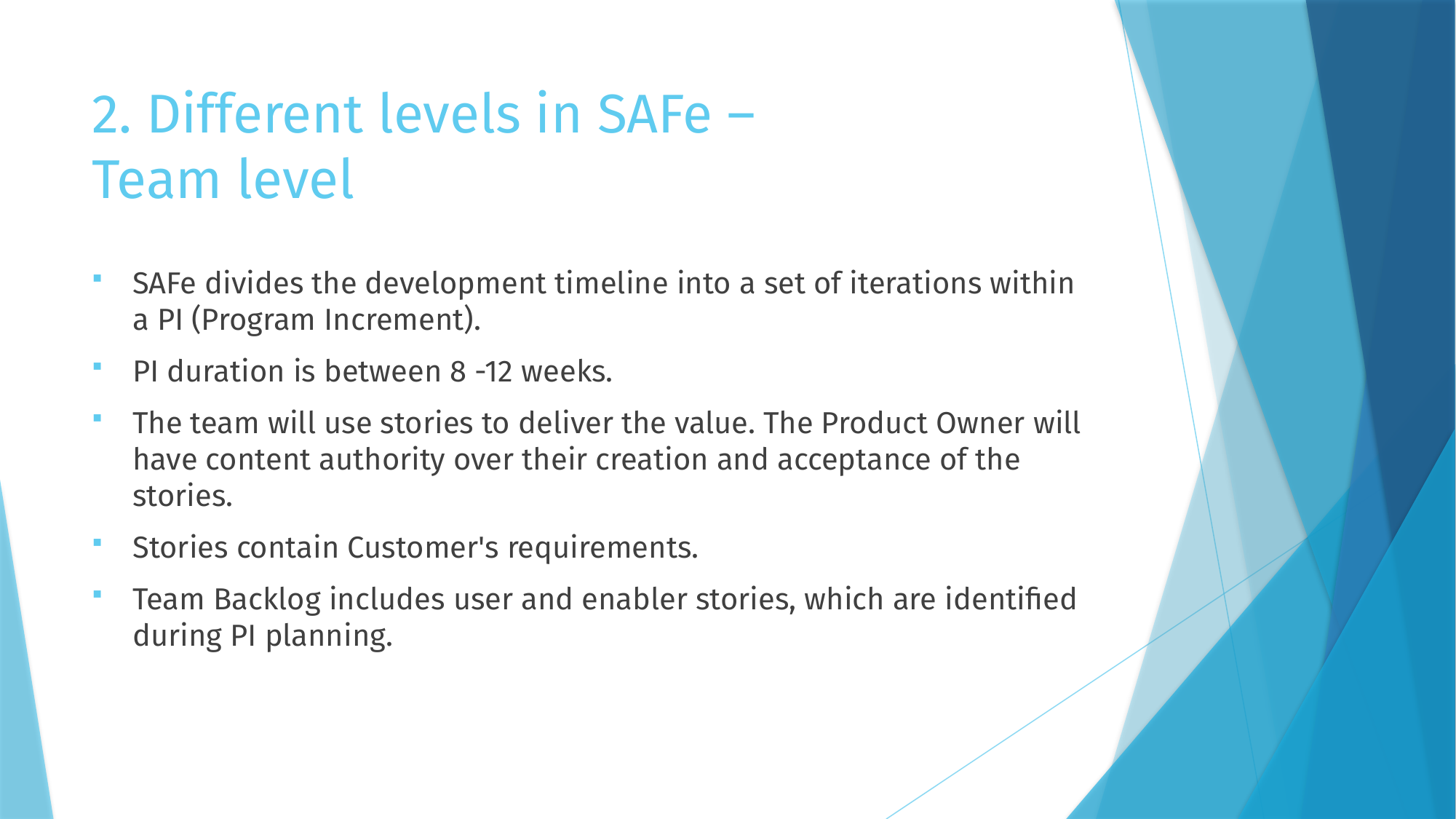

# 2. Different levels in SAFe – Team level
SAFe divides the development timeline into a set of iterations within a PI (Program Increment).
PI duration is between 8 -12 weeks.
The team will use stories to deliver the value. The Product Owner will have content authority over their creation and acceptance of the stories.
Stories contain Customer's requirements.
Team Backlog includes user and enabler stories, which are identified during PI planning.